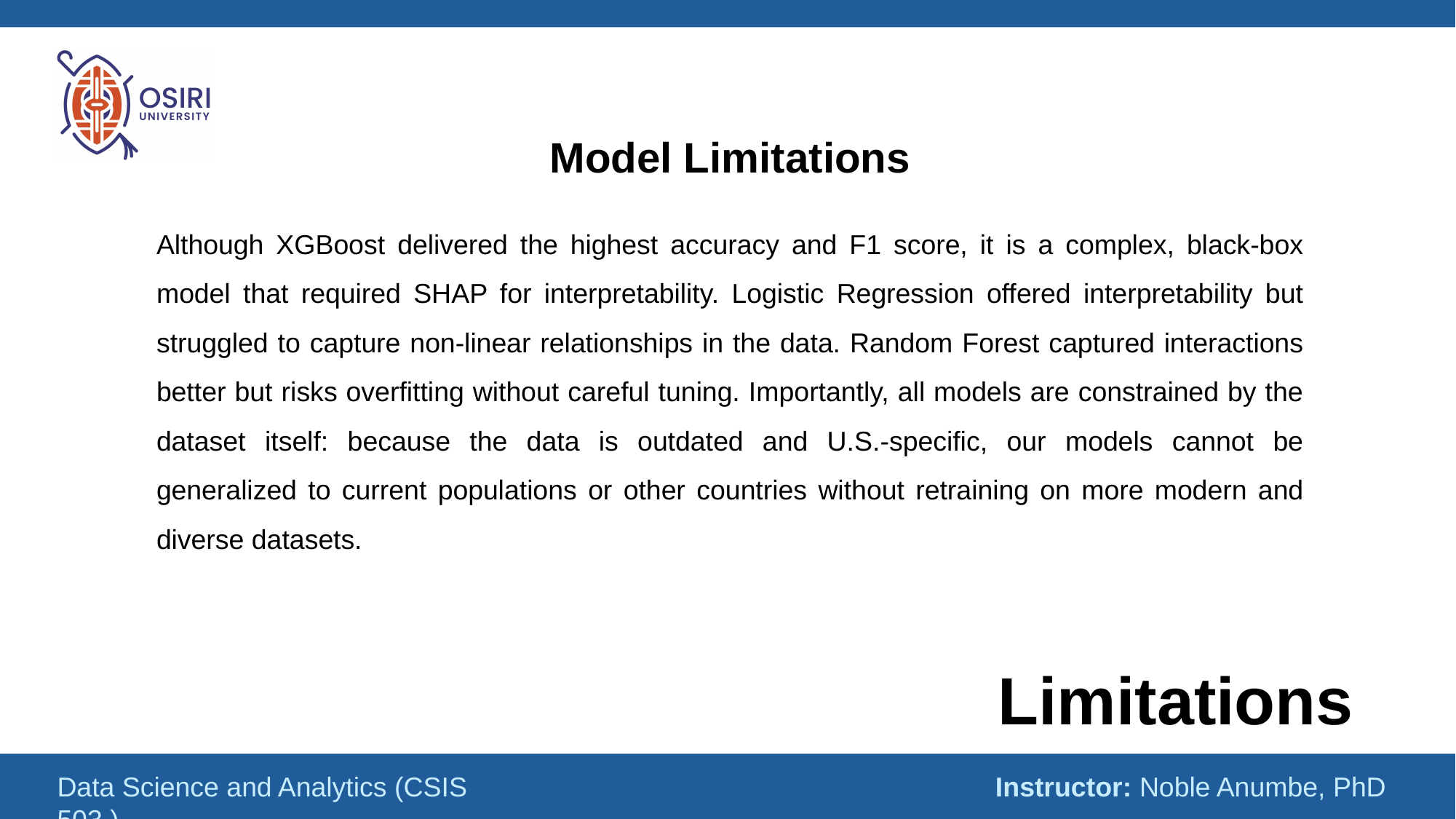

Model Limitations

Although XGBoost delivered the highest accuracy and F1 score, it is a complex, black-box model that required SHAP for interpretability. Logistic Regression offered interpretability but struggled to capture non-linear relationships in the data. Random Forest captured interactions better but risks overfitting without careful tuning. Importantly, all models are constrained by the dataset itself: because the data is outdated and U.S.-specific, our models cannot be generalized to current populations or other countries without retraining on more modern and diverse datasets.
# Limitations